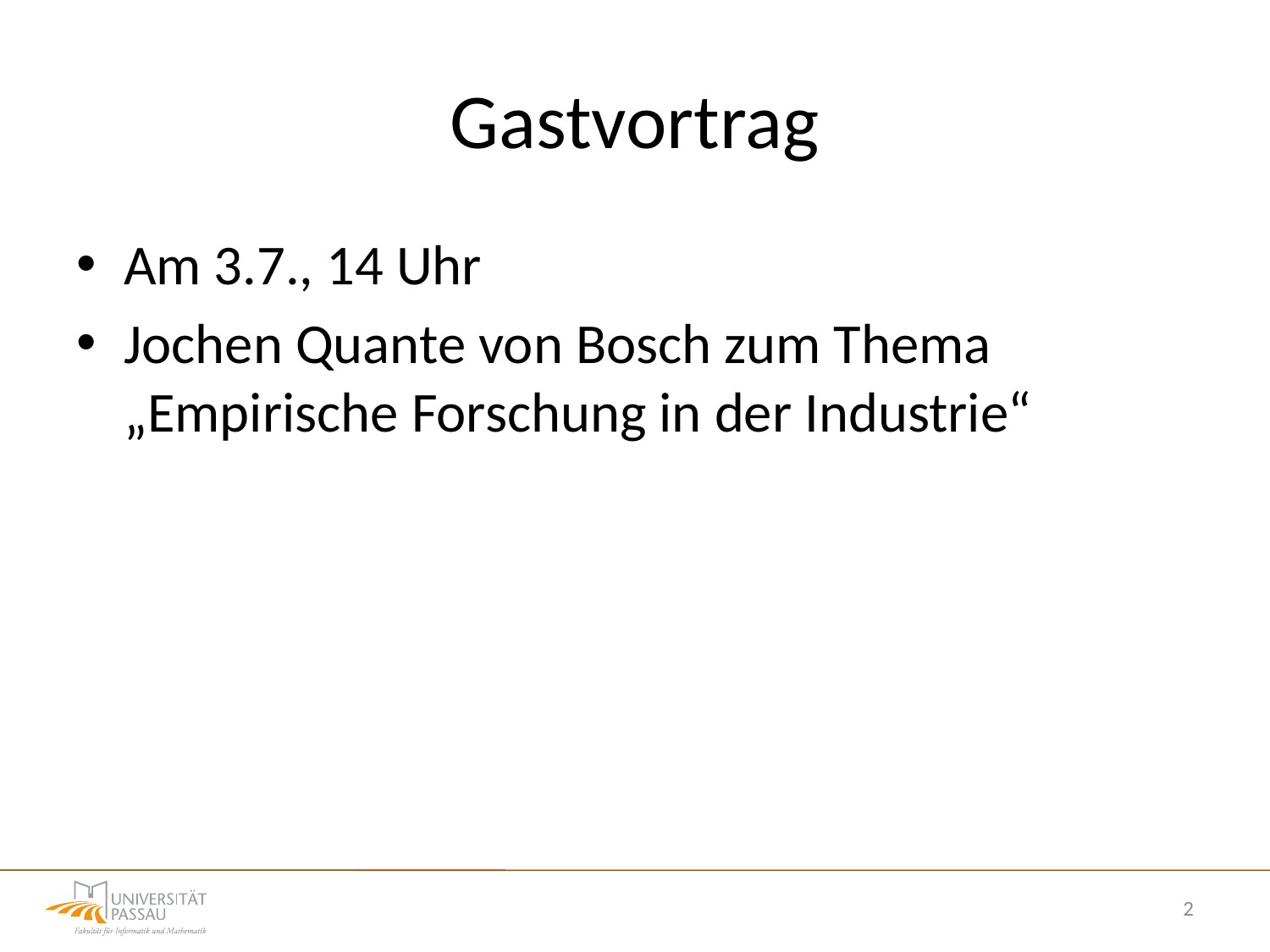

# Gastvortrag
Am 3.7., 14 Uhr
Jochen Quante von Bosch zum Thema „Empirische Forschung in der Industrie“
2